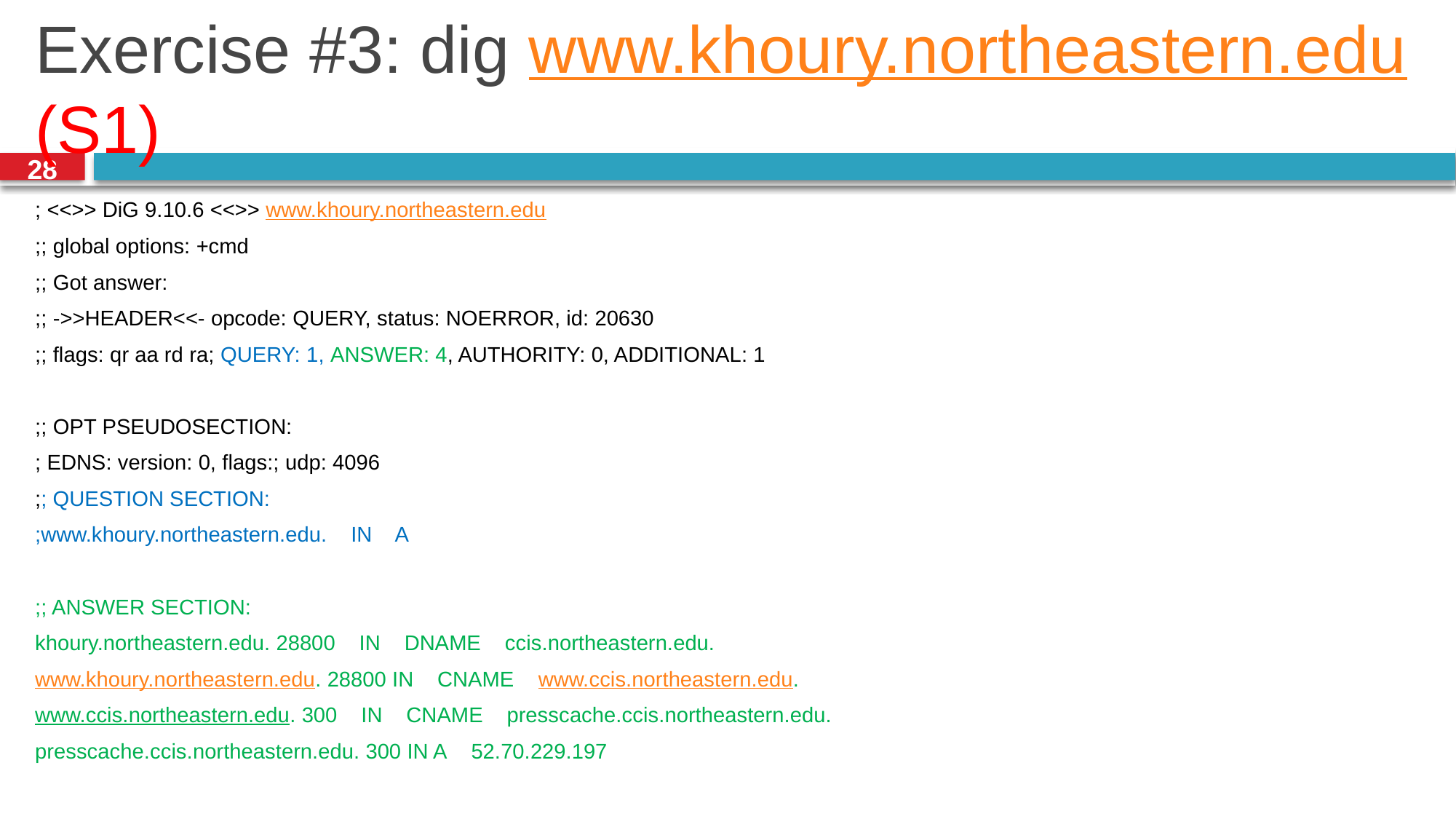

# Exercise #3: dig www.khoury.northeastern.edu (S1)
28
; <<>> DiG 9.10.6 <<>> www.khoury.northeastern.edu
;; global options: +cmd
;; Got answer:
;; ->>HEADER<<- opcode: QUERY, status: NOERROR, id: 20630
;; flags: qr aa rd ra; QUERY: 1, ANSWER: 4, AUTHORITY: 0, ADDITIONAL: 1

;; OPT PSEUDOSECTION:
; EDNS: version: 0, flags:; udp: 4096
;; QUESTION SECTION:
;www.khoury.northeastern.edu.    IN    A

;; ANSWER SECTION:
khoury.northeastern.edu. 28800    IN    DNAME    ccis.northeastern.edu.
www.khoury.northeastern.edu. 28800 IN    CNAME    www.ccis.northeastern.edu.
www.ccis.northeastern.edu. 300    IN    CNAME    presscache.ccis.northeastern.edu.
presscache.ccis.northeastern.edu. 300 IN A    52.70.229.197

...